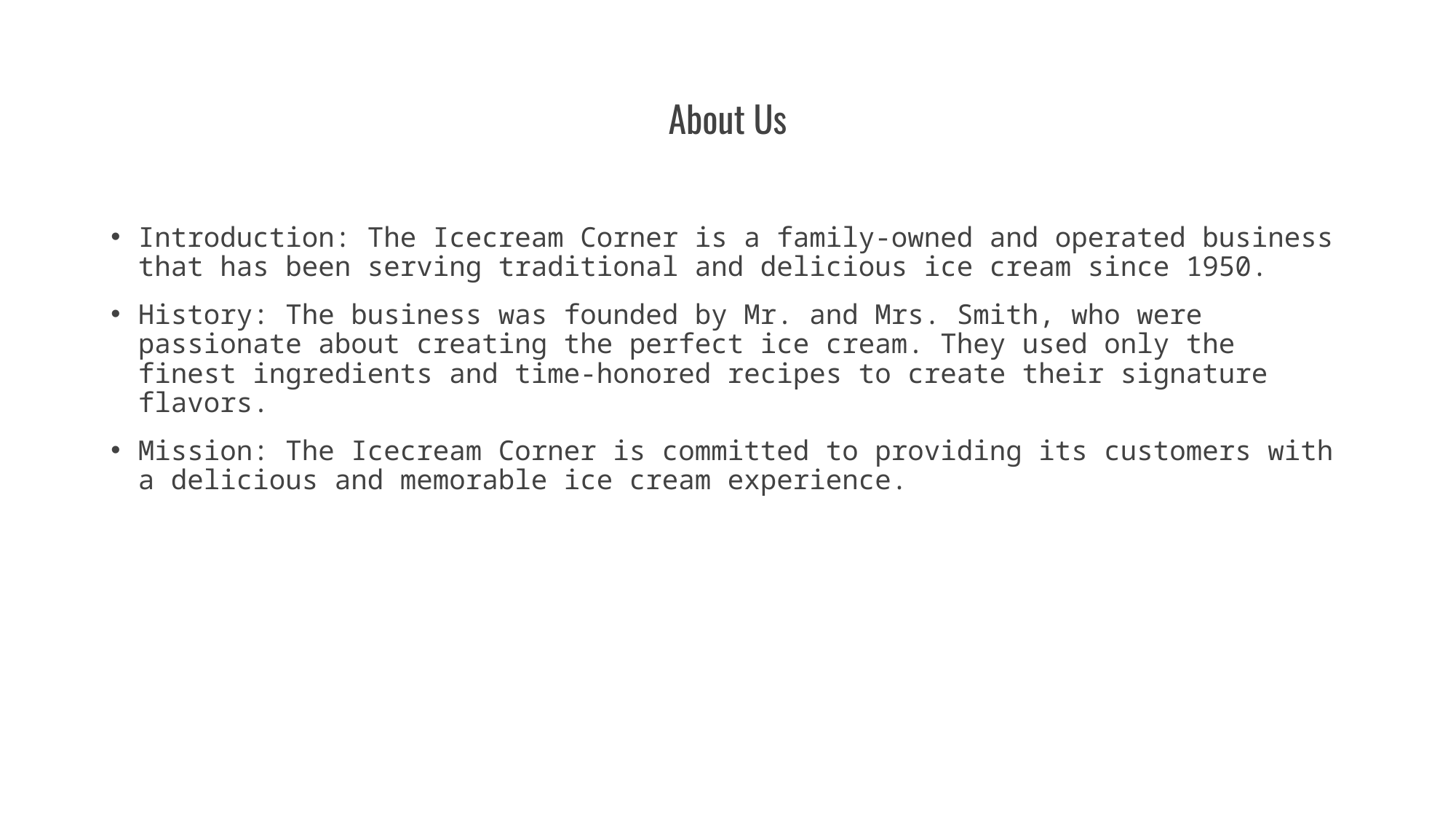

# About Us
Introduction: The Icecream Corner is a family-owned and operated business that has been serving traditional and delicious ice cream since 1950.
History: The business was founded by Mr. and Mrs. Smith, who were passionate about creating the perfect ice cream. They used only the finest ingredients and time-honored recipes to create their signature flavors.
Mission: The Icecream Corner is committed to providing its customers with a delicious and memorable ice cream experience.